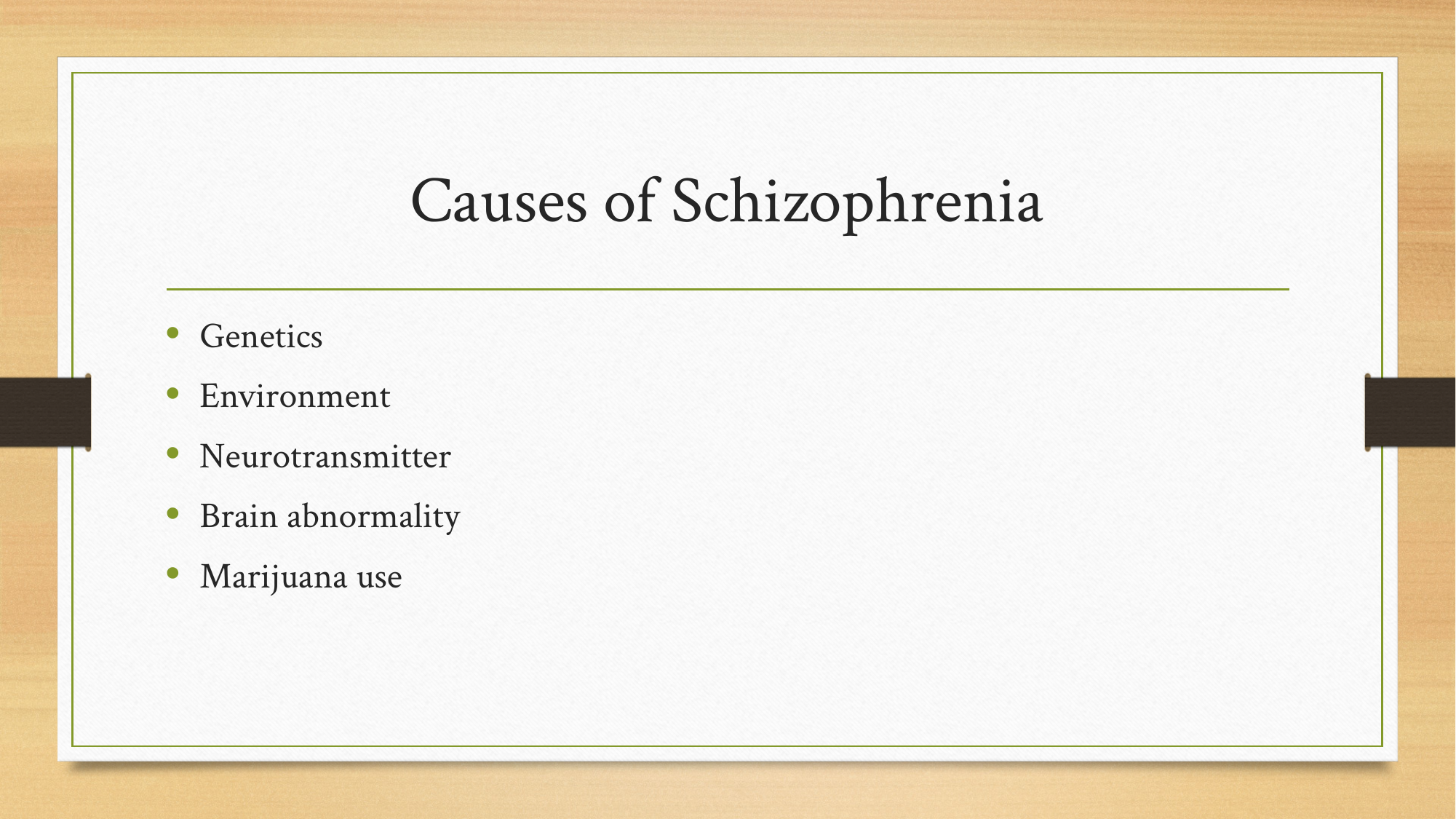

# Causes of Schizophrenia
Genetics
Environment
Neurotransmitter
Brain abnormality
Marijuana use